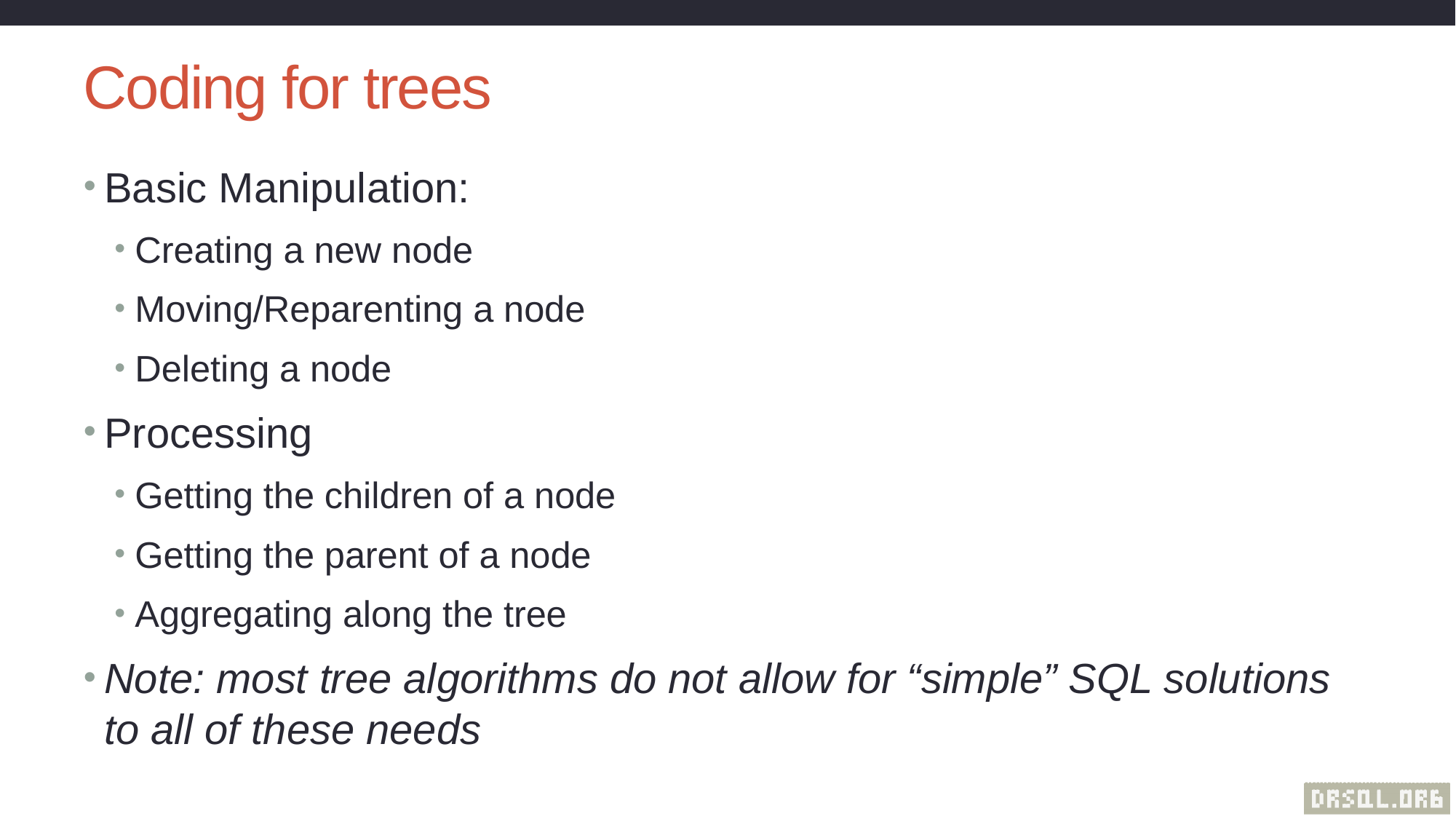

# Coding for trees
Basic Manipulation:
Creating a new node
Moving/Reparenting a node
Deleting a node
Processing
Getting the children of a node
Getting the parent of a node
Aggregating along the tree
Note: most tree algorithms do not allow for “simple” SQL solutions to all of these needs